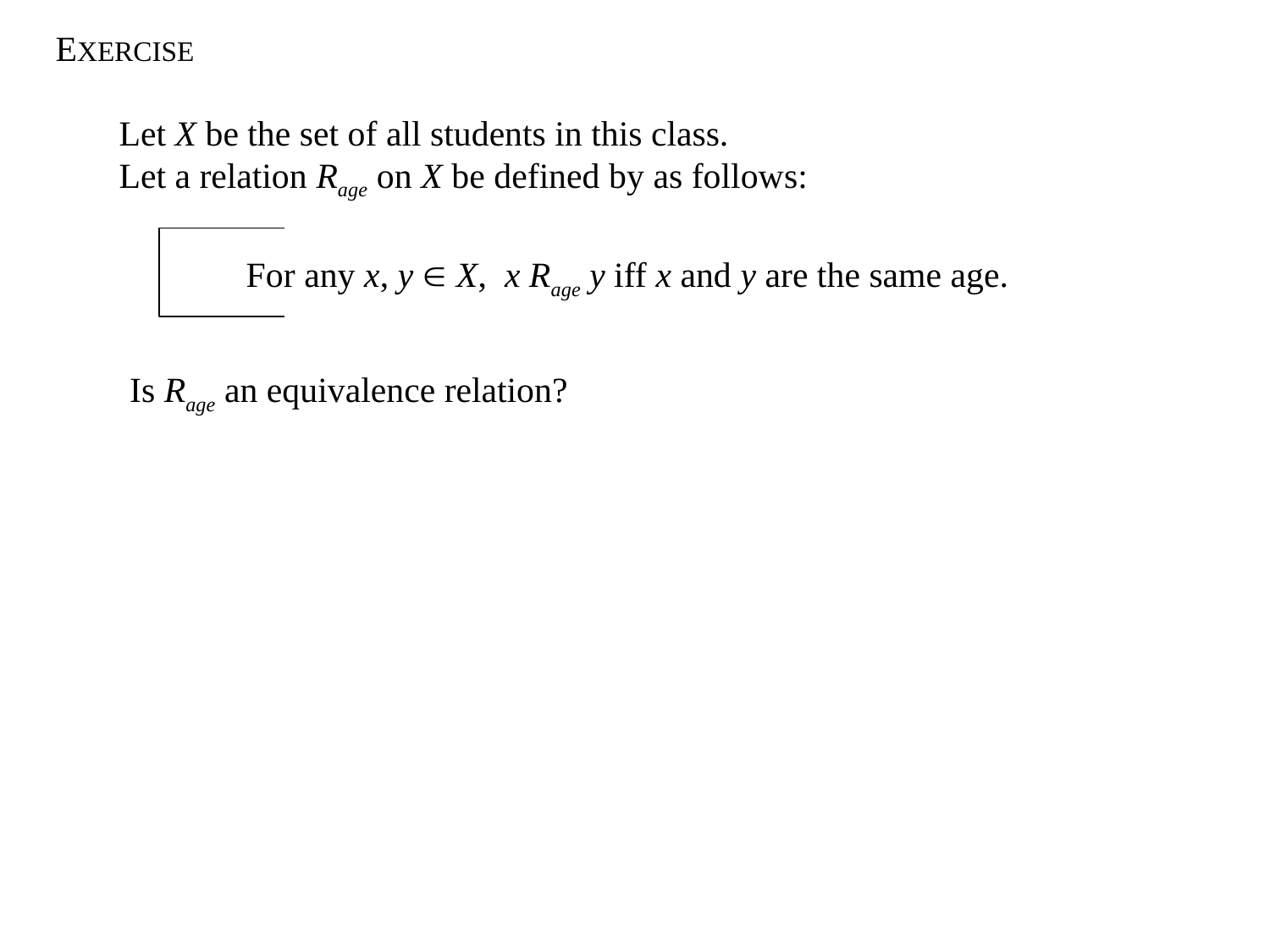

EXERCISE

Let X be the set of all students in this class.
Let a relation Rage on X be defined by as follows:

	For any x, y ∈ X,  x Rage y iff x and y are the same age.

Is Rage an equivalence relation?